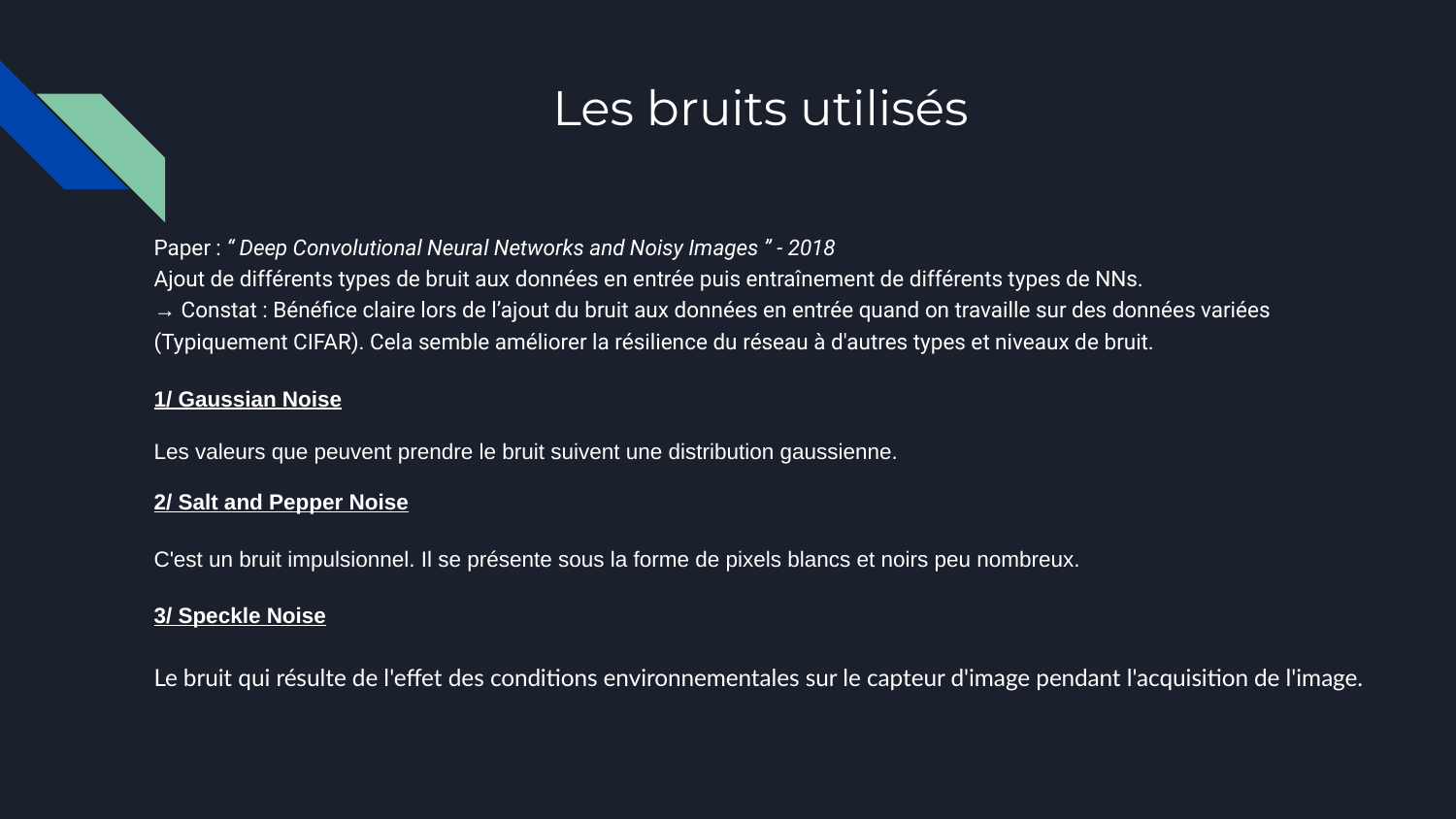

# Les bruits utilisés
Paper : “ Deep Convolutional Neural Networks and Noisy Images ” - 2018
Ajout de différents types de bruit aux données en entrée puis entraînement de différents types de NNs.
→ Constat : Bénéfice claire lors de l’ajout du bruit aux données en entrée quand on travaille sur des données variées (Typiquement CIFAR). Cela semble améliorer la résilience du réseau à d'autres types et niveaux de bruit.

1/ Gaussian Noise

Les valeurs que peuvent prendre le bruit suivent une distribution gaussienne.

2/ Salt and Pepper Noise

C'est un bruit impulsionnel. Il se présente sous la forme de pixels blancs et noirs peu nombreux.

3/ Speckle Noise

Le bruit qui résulte de l'effet des conditions environnementales sur le capteur d'image pendant l'acquisition de l'image.